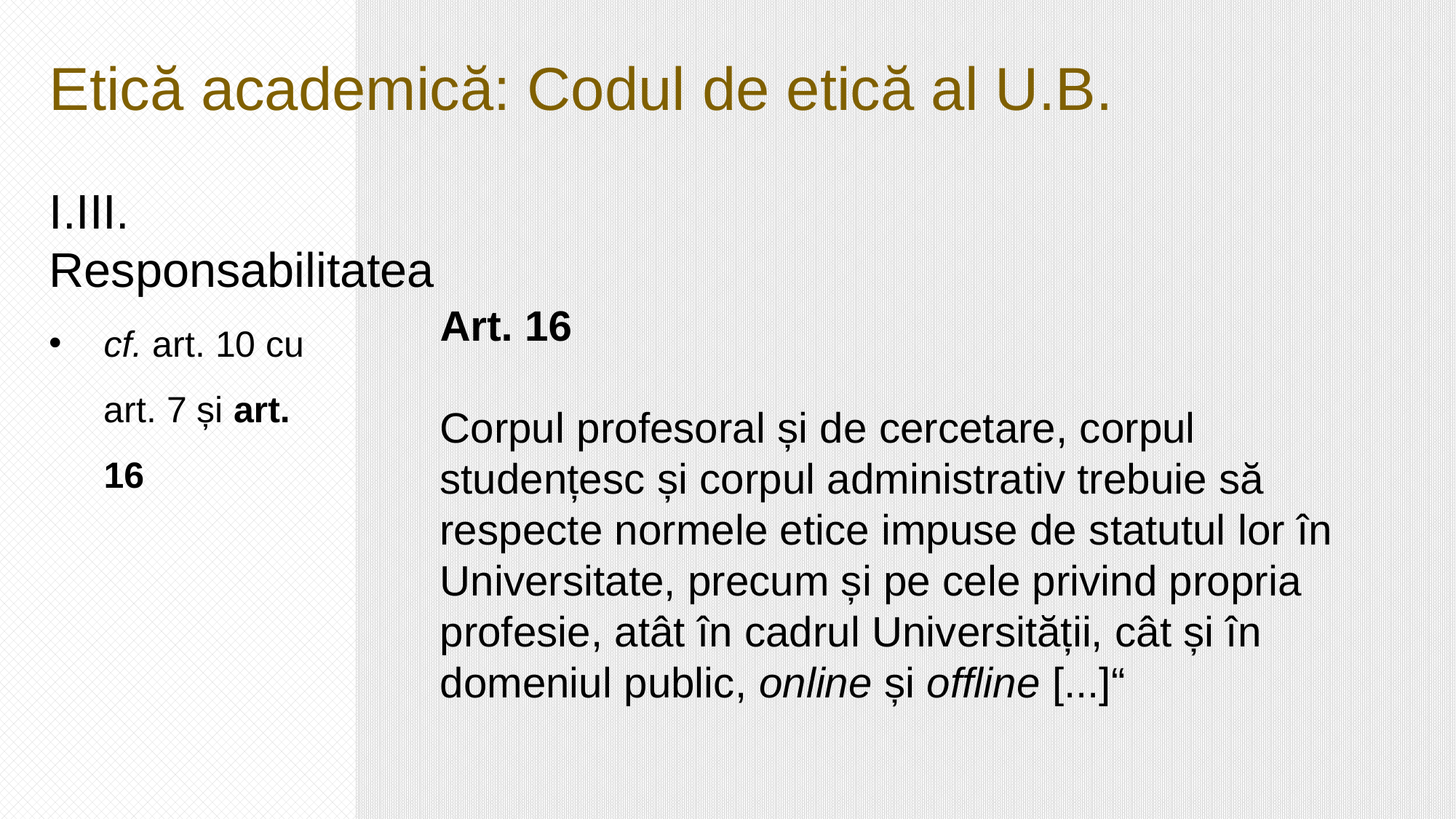

Etică academică: Codul de etică al U.B.
I.III. Responsabilitatea
cf. art. 10 cu art. 7 și art. 16
Art. 16

Corpul profesoral și de cercetare, corpul studențesc și corpul administrativ trebuie să respecte normele etice impuse de statutul lor în Universitate, precum și pe cele privind propria profesie, atât în cadrul Universității, cât și în domeniul public, online și offline [...]“